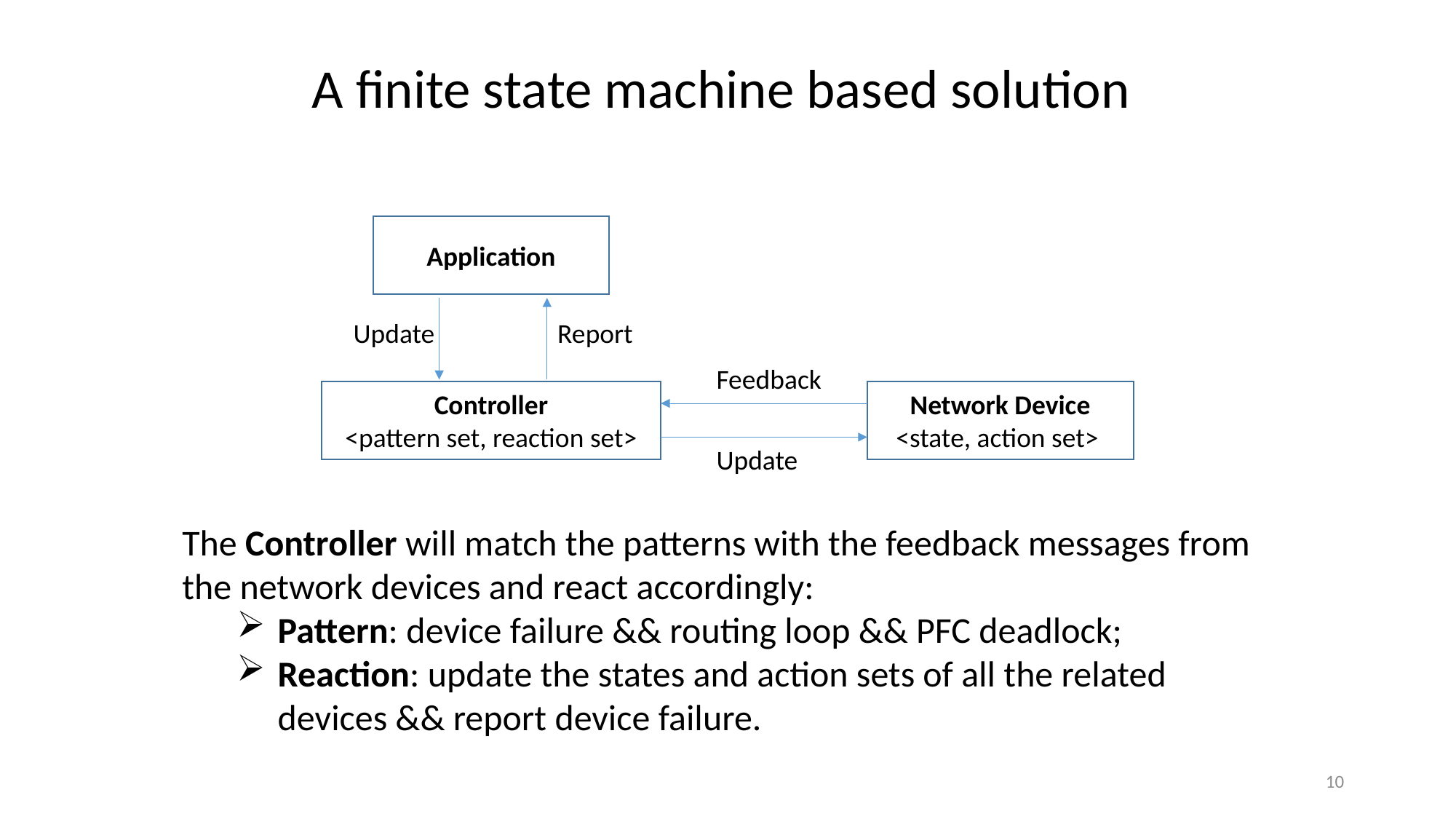

A finite state machine based solution
Application
Update
Report
Feedback
Controller
<pattern set, reaction set>
Network Device
<state, action set>
Update
The Controller will match the patterns with the feedback messages from the network devices and react accordingly:
Pattern: device failure && routing loop && PFC deadlock;
Reaction: update the states and action sets of all the related devices && report device failure.
10